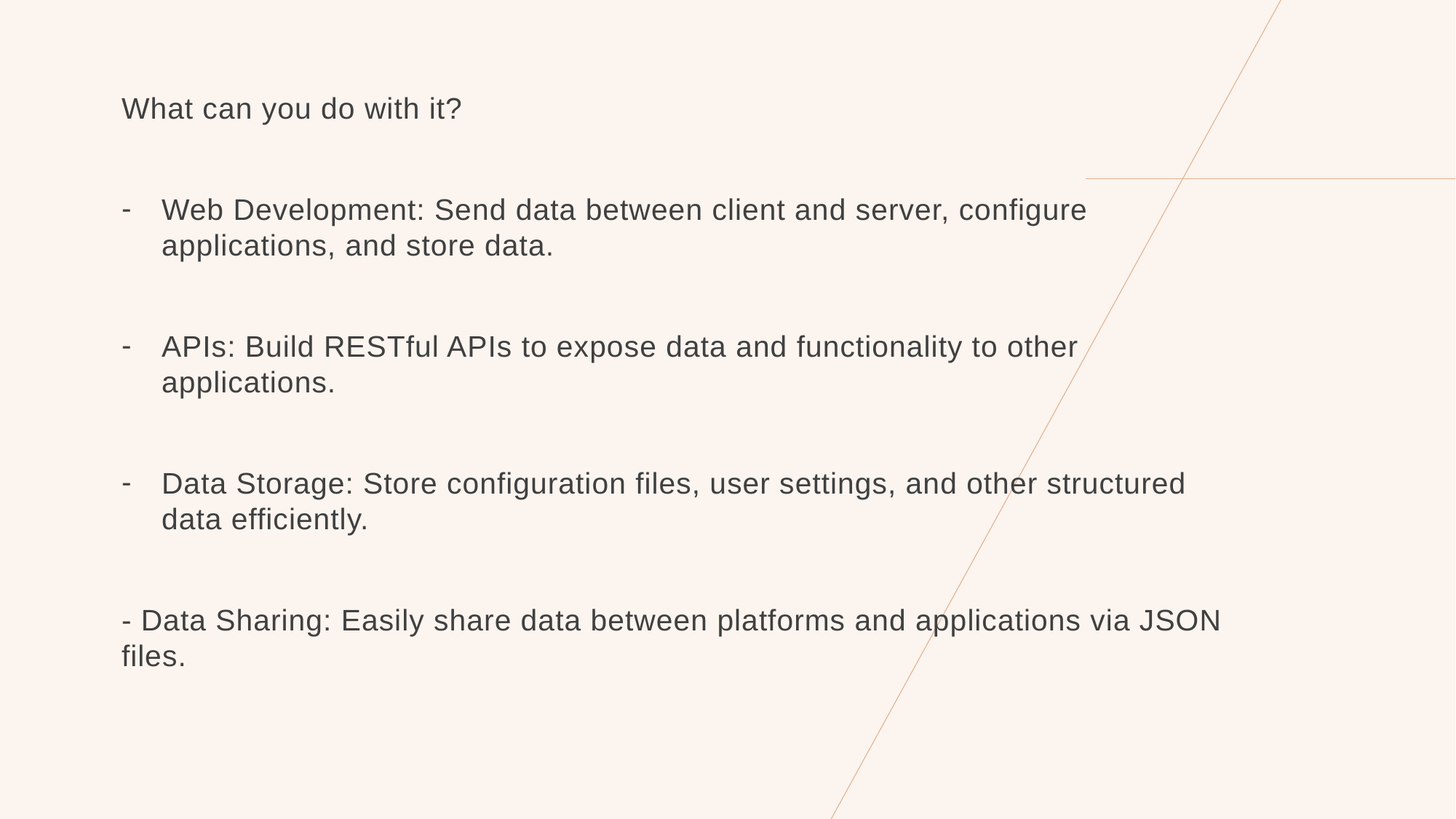

What can you do with it?

Web Development: Send data between client and server, configure applications, and store data.

APIs: Build RESTful APIs to expose data and functionality to other applications.

Data Storage: Store configuration files, user settings, and other structured data efficiently.

- Data Sharing: Easily share data between platforms and applications via JSON files.